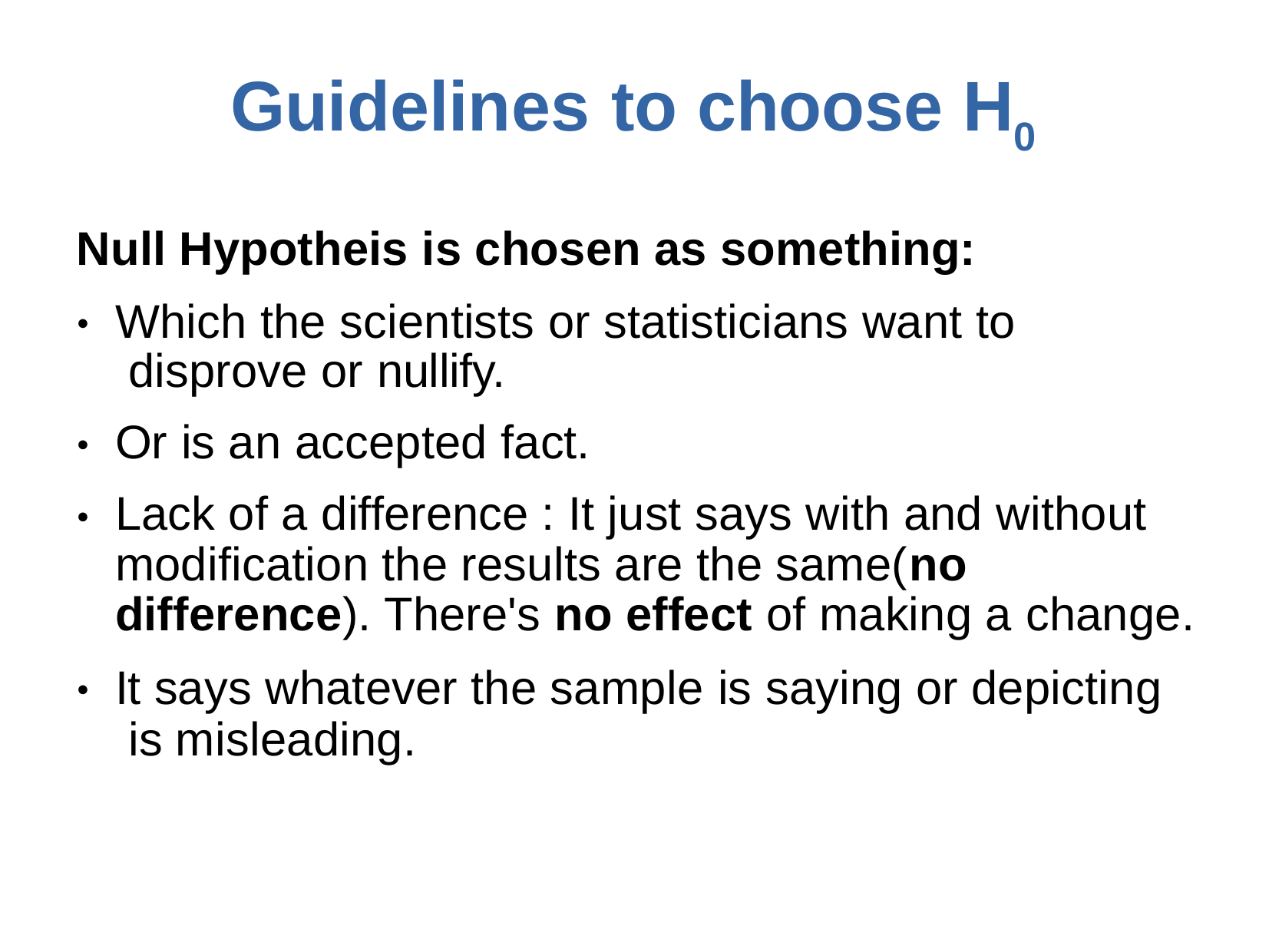

# Guidelines	to choose	H0
Null Hypotheis is chosen as something:
Which the scientists or statisticians want to  disprove or nullify.
Or is an accepted fact.
Lack of a difference : It just says with and without  modification the results are the same(no  difference). There's no effect of making a change.
It says whatever the sample is saying or depicting  is misleading.
●
●
●
●